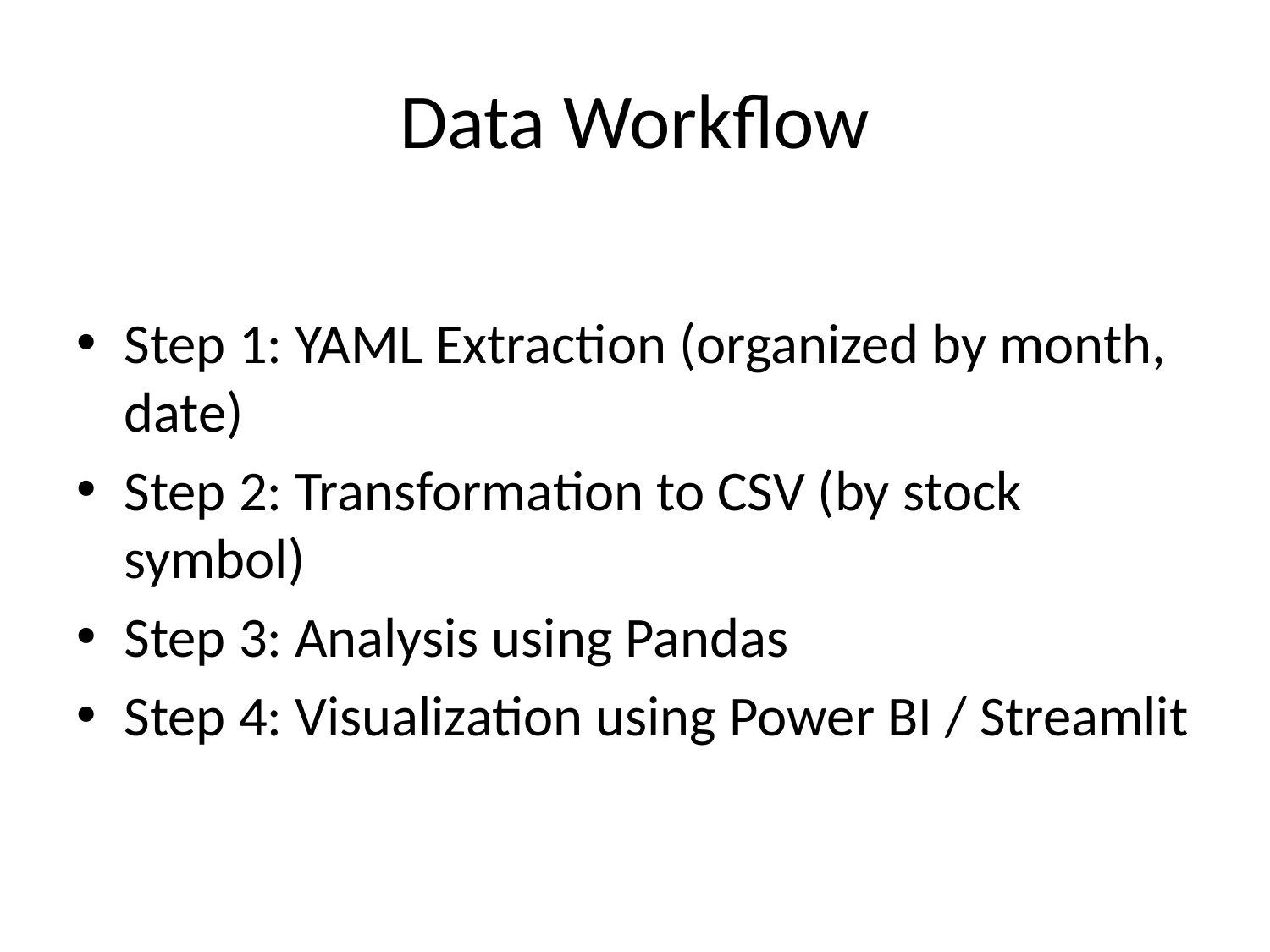

# Data Workflow

Step 1: YAML Extraction (organized by month, date)
Step 2: Transformation to CSV (by stock symbol)
Step 3: Analysis using Pandas
Step 4: Visualization using Power BI / Streamlit